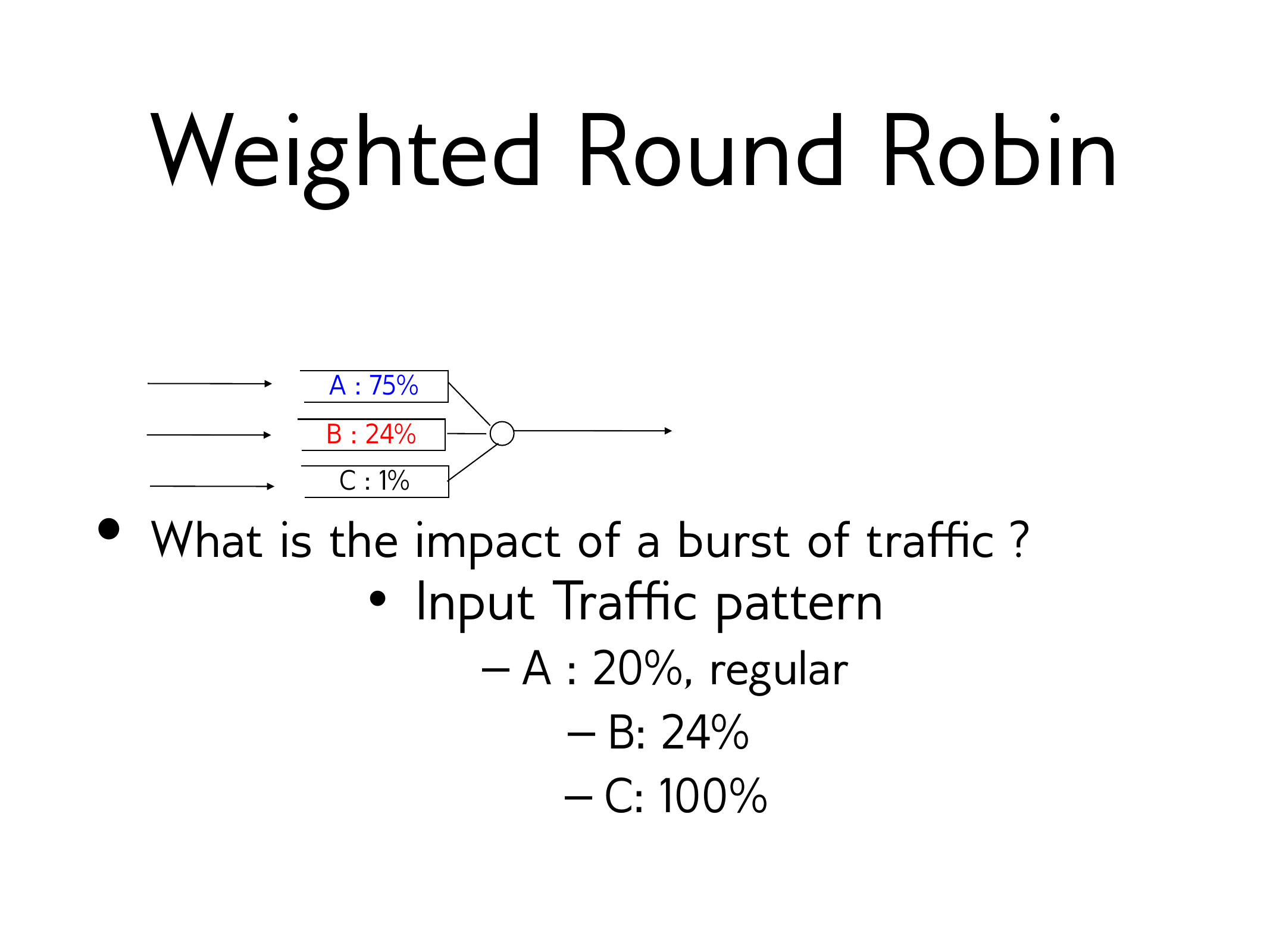

# Weighted Round Robin
What is the impact of a burst of traffic ?

A : 75%

B : 24%

C : 1%

Input Traffic pattern
A : 20%, regular
B: 24%
C: 100%